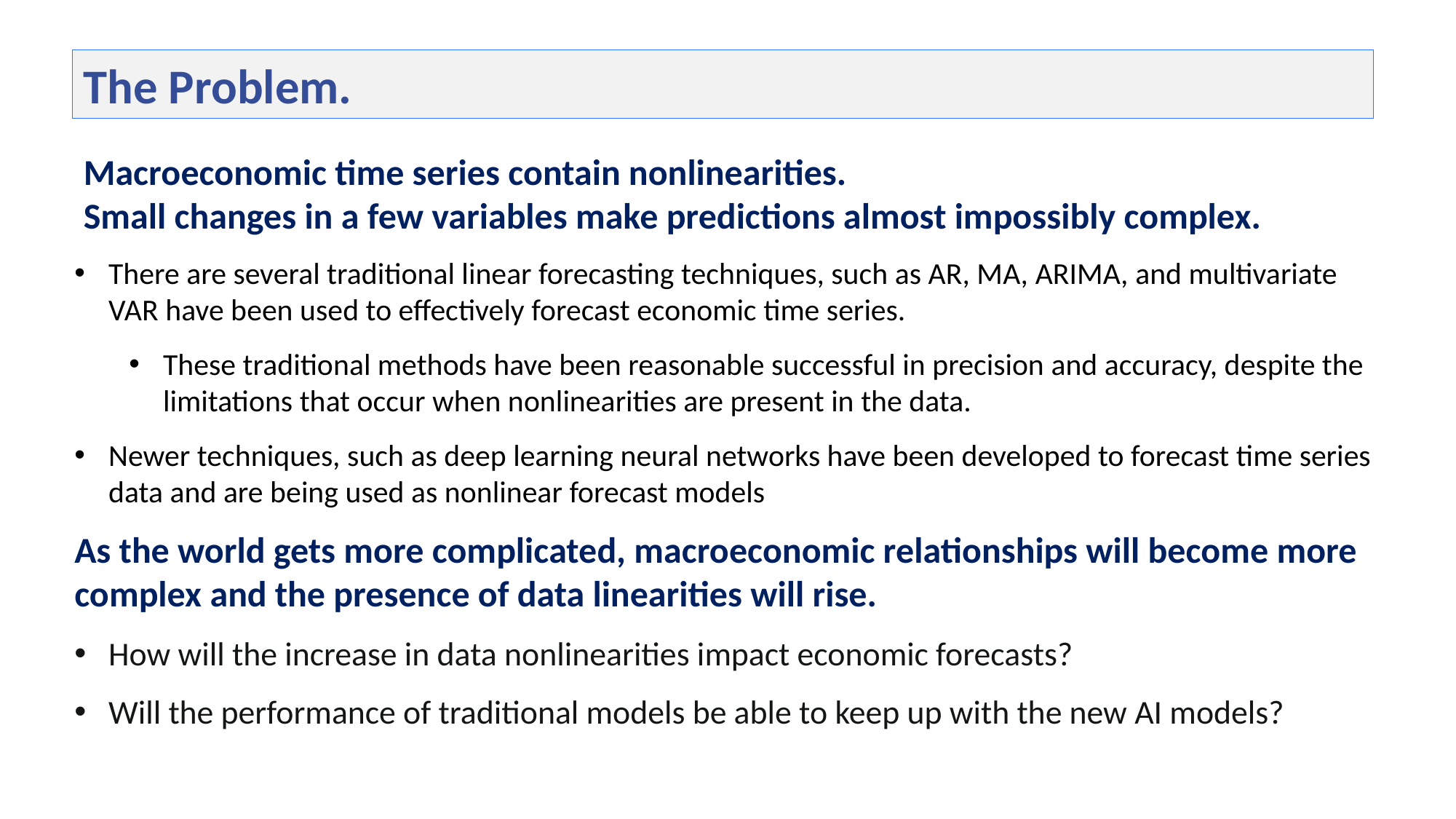

The Problem.
Macroeconomic time series contain nonlinearities.
Small changes in a few variables make predictions almost impossibly complex.
There are several traditional linear forecasting techniques, such as AR, MA, ARIMA, and multivariate VAR have been used to effectively forecast economic time series.
These traditional methods have been reasonable successful in precision and accuracy, despite the limitations that occur when nonlinearities are present in the data.
Newer techniques, such as deep learning neural networks have been developed to forecast time series data and are being used as nonlinear forecast models
As the world gets more complicated, macroeconomic relationships will become more complex and the presence of data linearities will rise.
How will the increase in data nonlinearities impact economic forecasts?
Will the performance of traditional models be able to keep up with the new AI models?